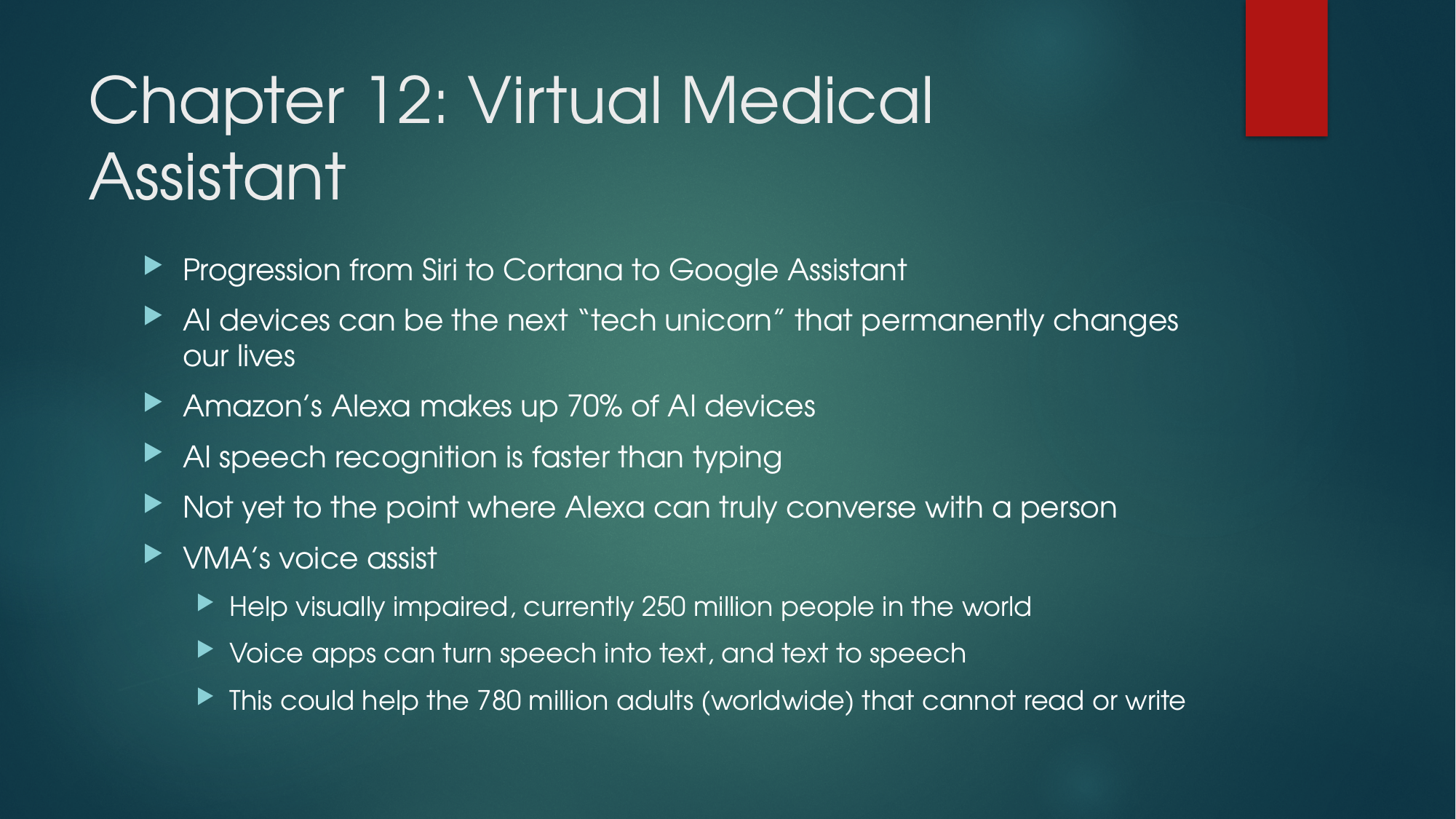

# Chapter 12: Virtual Medical Assistant
Progression from Siri to Cortana to Google Assistant
AI devices can be the next “tech unicorn” that permanently changes our lives
Amazon’s Alexa makes up 70% of AI devices
AI speech recognition is faster than typing
Not yet to the point where Alexa can truly converse with a person
VMA’s voice assist
Help visually impaired, currently 250 million people in the world
Voice apps can turn speech into text, and text to speech
This could help the 780 million adults (worldwide) that cannot read or write